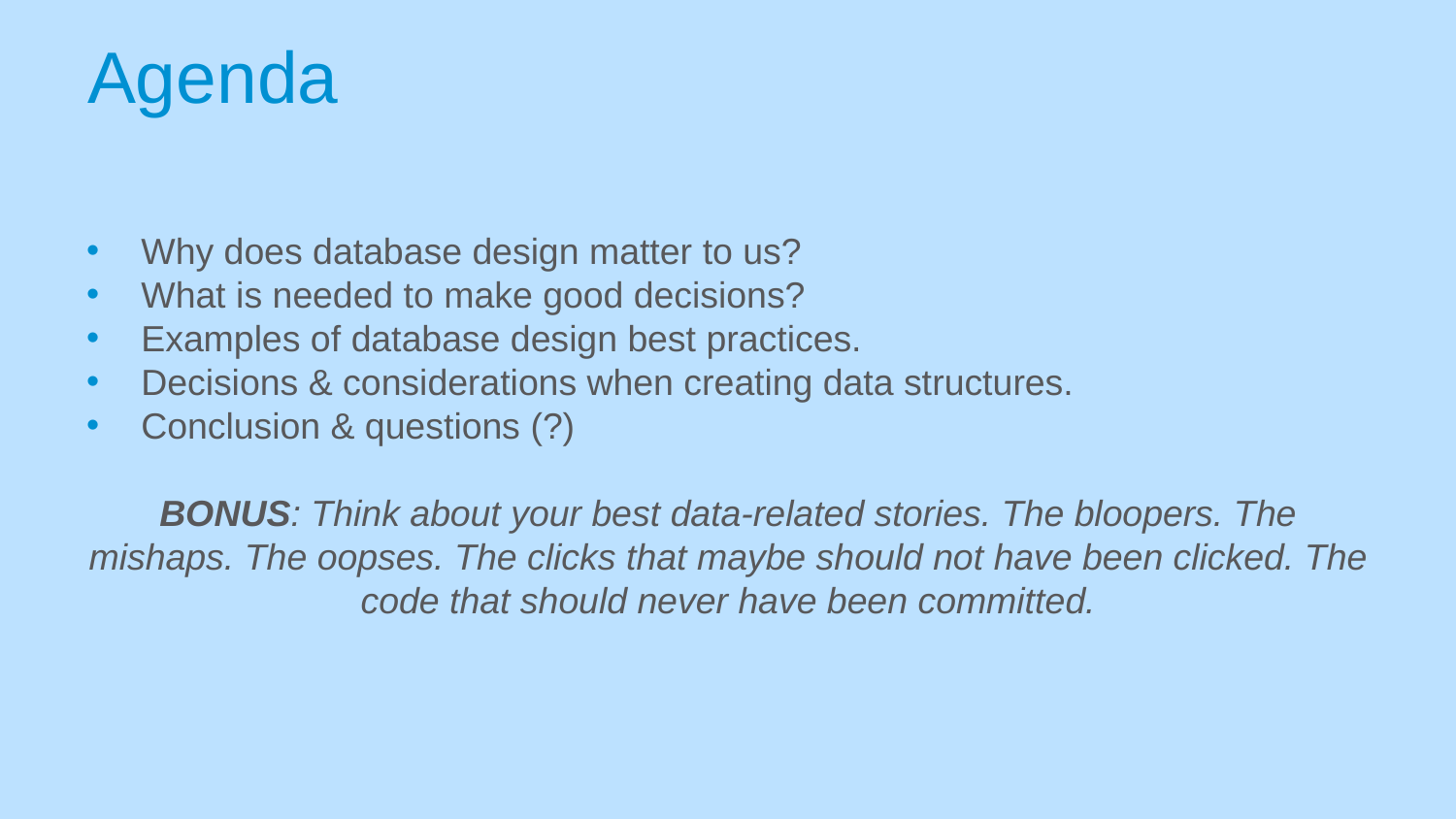

# Agenda
Why does database design matter to us?
What is needed to make good decisions?
Examples of database design best practices.
Decisions & considerations when creating data structures.
Conclusion & questions (?)

BONUS: Think about your best data-related stories. The bloopers. The mishaps. The oopses. The clicks that maybe should not have been clicked. The code that should never have been committed.